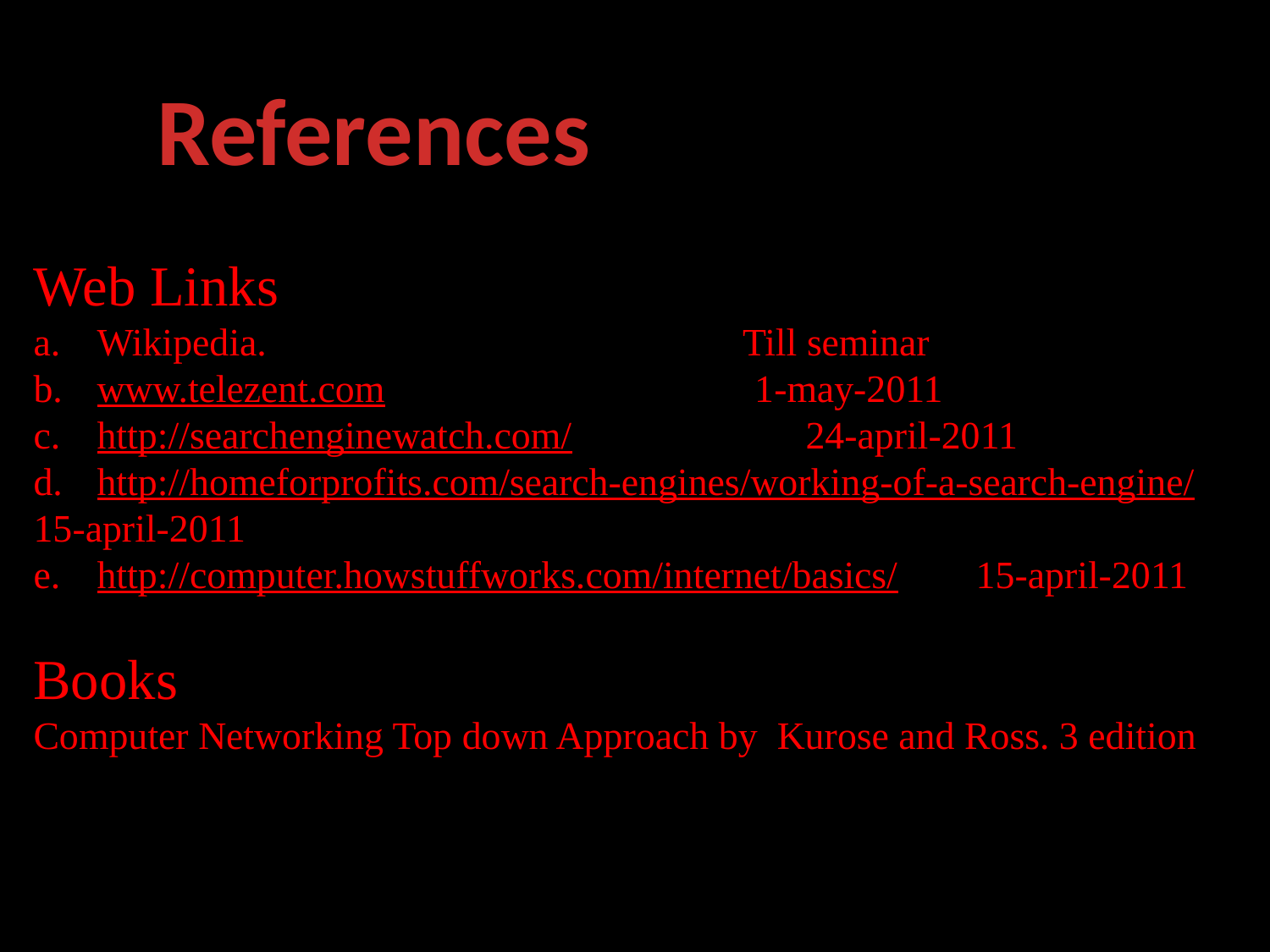

References
Web Links
Wikipedia.                                                 Till seminar
www.telezent.com                                      1-may-2011
http://searchenginewatch.com/                        24-april-2011
http://homeforprofits.com/search-engines/working-of-a-search-engine/
15-april-2011
http://computer.howstuffworks.com/internet/basics/        15-april-2011

Books
Computer Networking Top down Approach by  Kurose and Ross. 3 edition